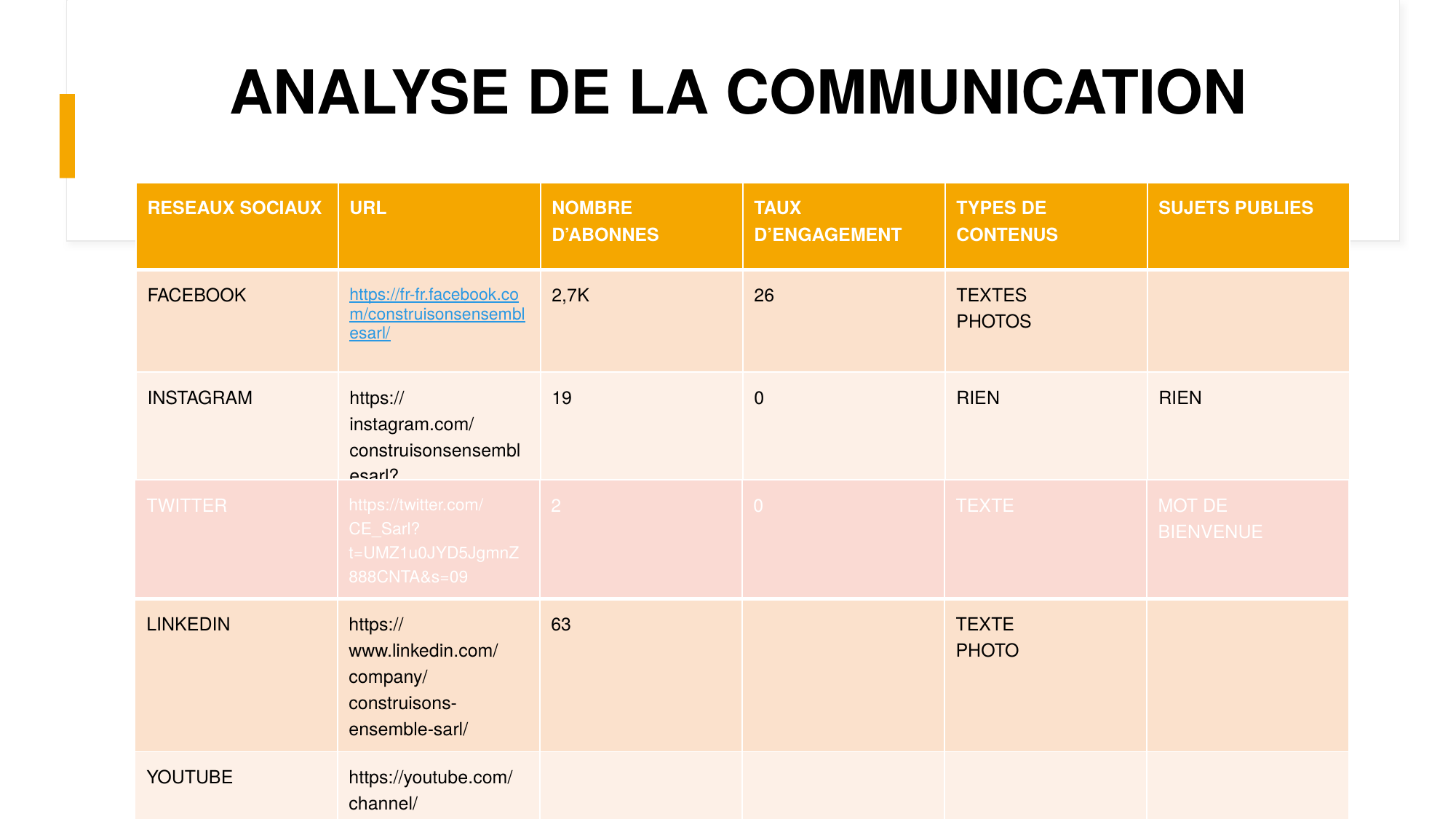

# ANALYSE DE LA COMMUNICATION
| RESEAUX SOCIAUX | URL | NOMBRE D’ABONNES | TAUX D’ENGAGEMENT | TYPES DE CONTENUS | SUJETS PUBLIES |
| --- | --- | --- | --- | --- | --- |
| FACEBOOK | https://fr-fr.facebook.com/construisonsensemblesarl/ | 2,7K | 26 | TEXTES PHOTOS |  |
| INSTAGRAM | https://instagram.com/construisonsensemblesarl?igshid=YmMyMTA2M2Y= | 19 | 0 | RIEN | RIEN |
| TWITTER | https://twitter.com/CE\_Sarl?t=UMZ1u0JYD5JgmnZ888CNTA&s=09 | 2 | 0 | TEXTE | MOT DE BIENVENUE |
| --- | --- | --- | --- | --- | --- |
| LINKEDIN | https://www.linkedin.com/company/construisons-ensemble-sarl/ | 63 |  | TEXTE PHOTO |  |
| YOUTUBE | https://youtube.com/channel/UCFzm043xDsYXqQl34ay-jJA |  |  |  |  |